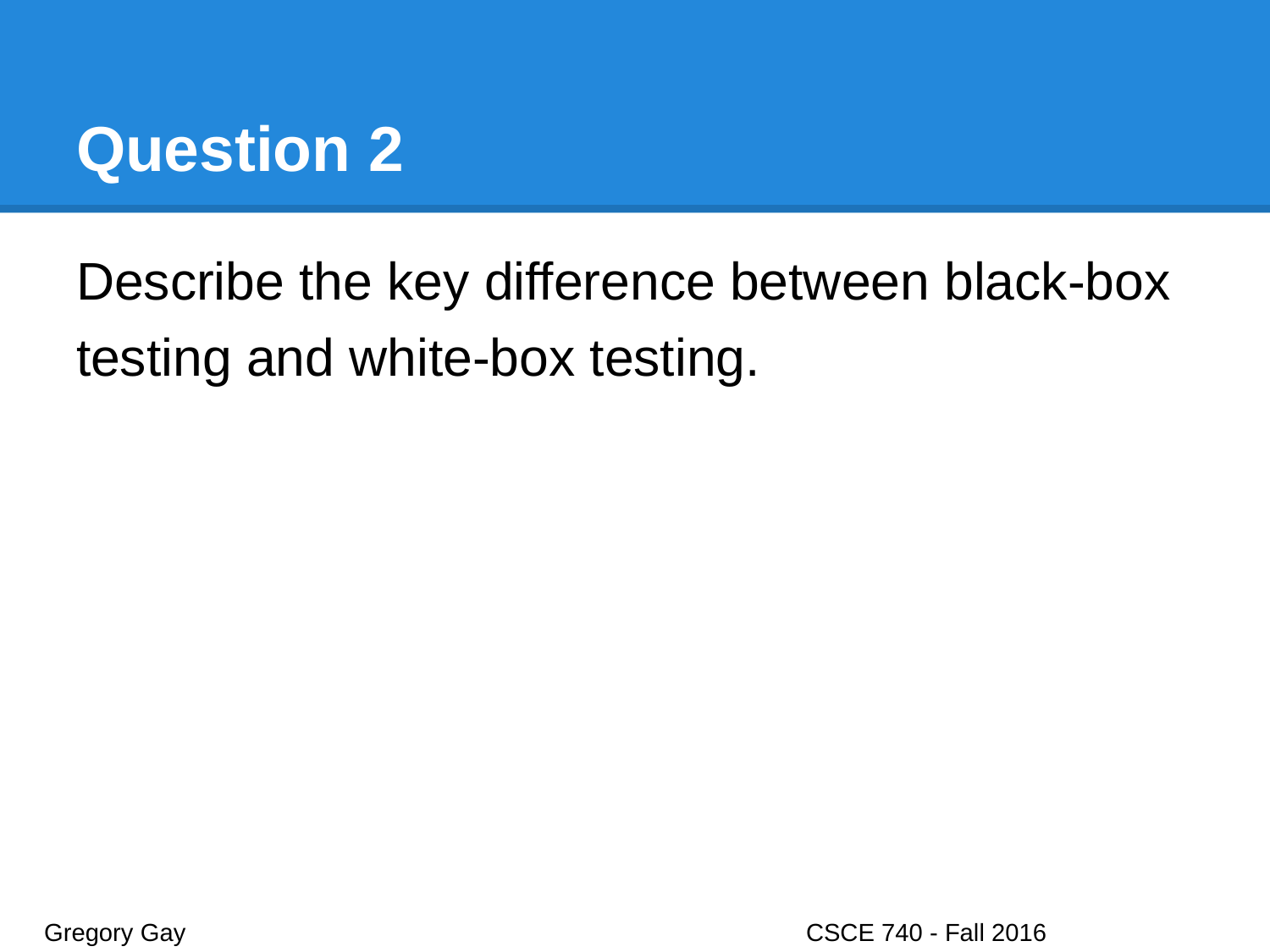

# Question 2
Describe the key difference between black-box testing and white-box testing.
Gregory Gay					CSCE 740 - Fall 2016								6